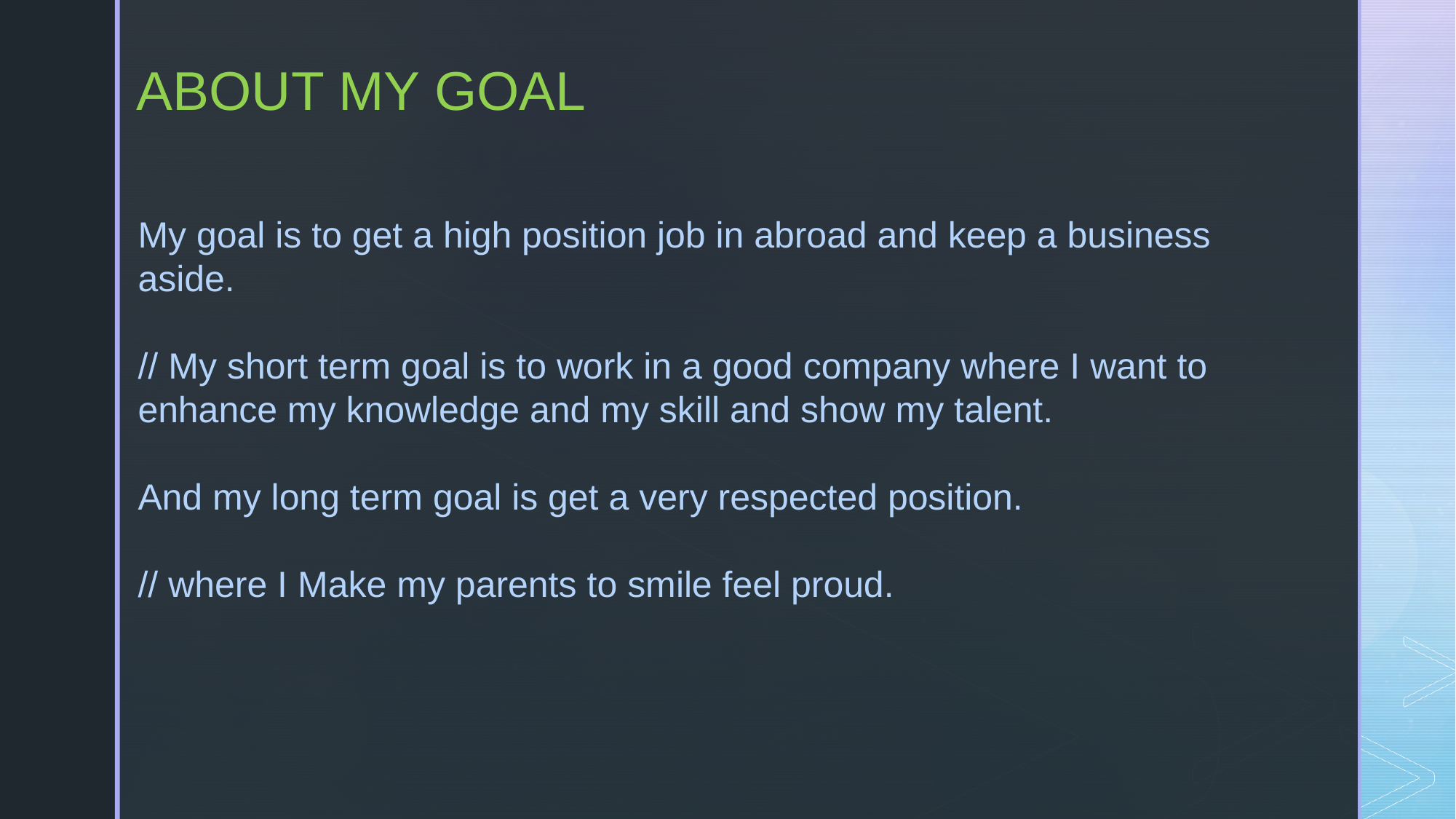

ABOUT MY GOAL
My goal is to get a high position job in abroad and keep a business aside.

// My short term goal is to work in a good company where I want to enhance my knowledge and my skill and show my talent.

And my long term goal is get a very respected position.

// where I Make my parents to smile feel proud.